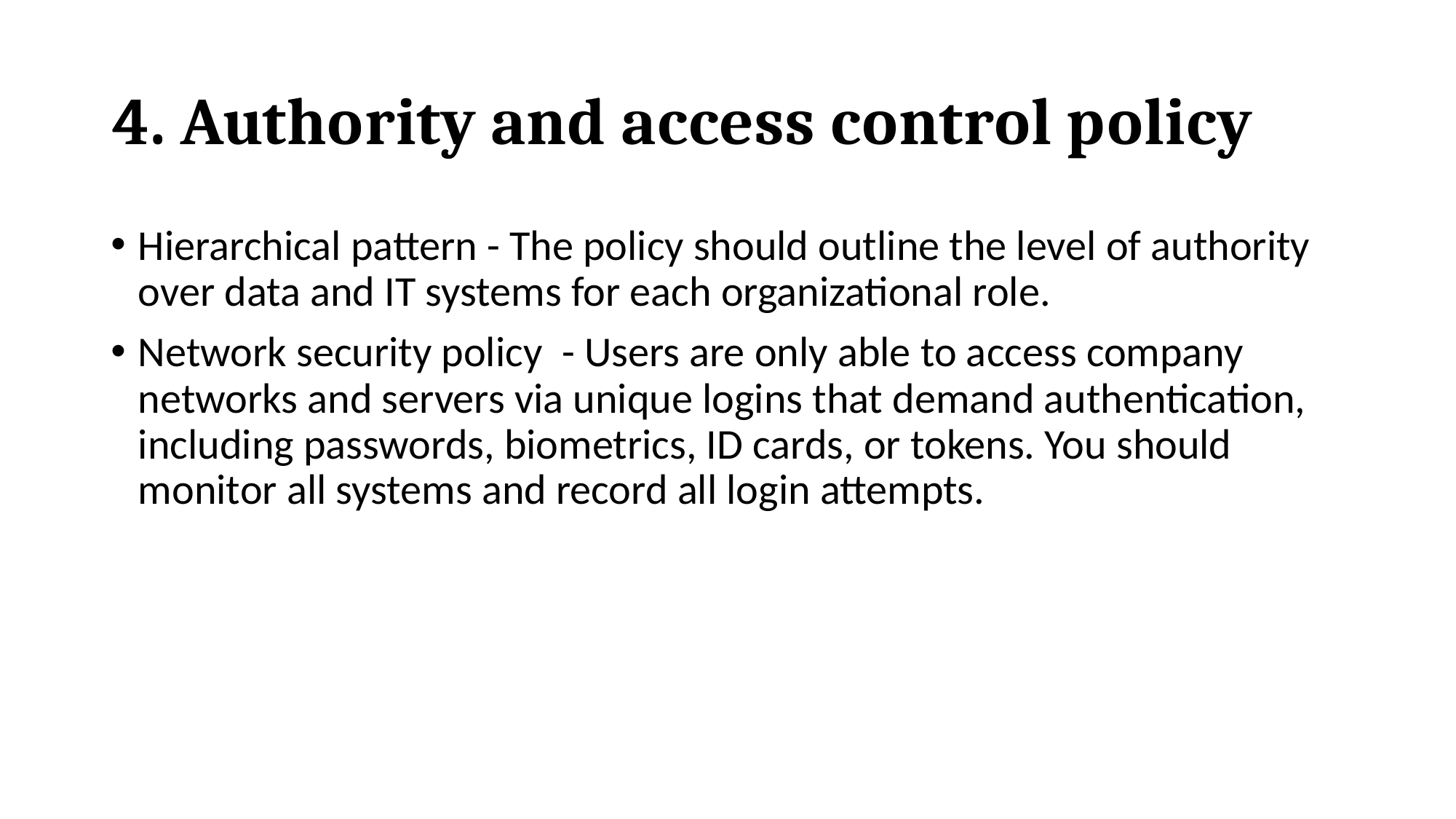

# 4. Authority and access control policy
Hierarchical pattern - The policy should outline the level of authority over data and IT systems for each organizational role.
Network security policy  - Users are only able to access company networks and servers via unique logins that demand authentication, including passwords, biometrics, ID cards, or tokens. You should monitor all systems and record all login attempts.